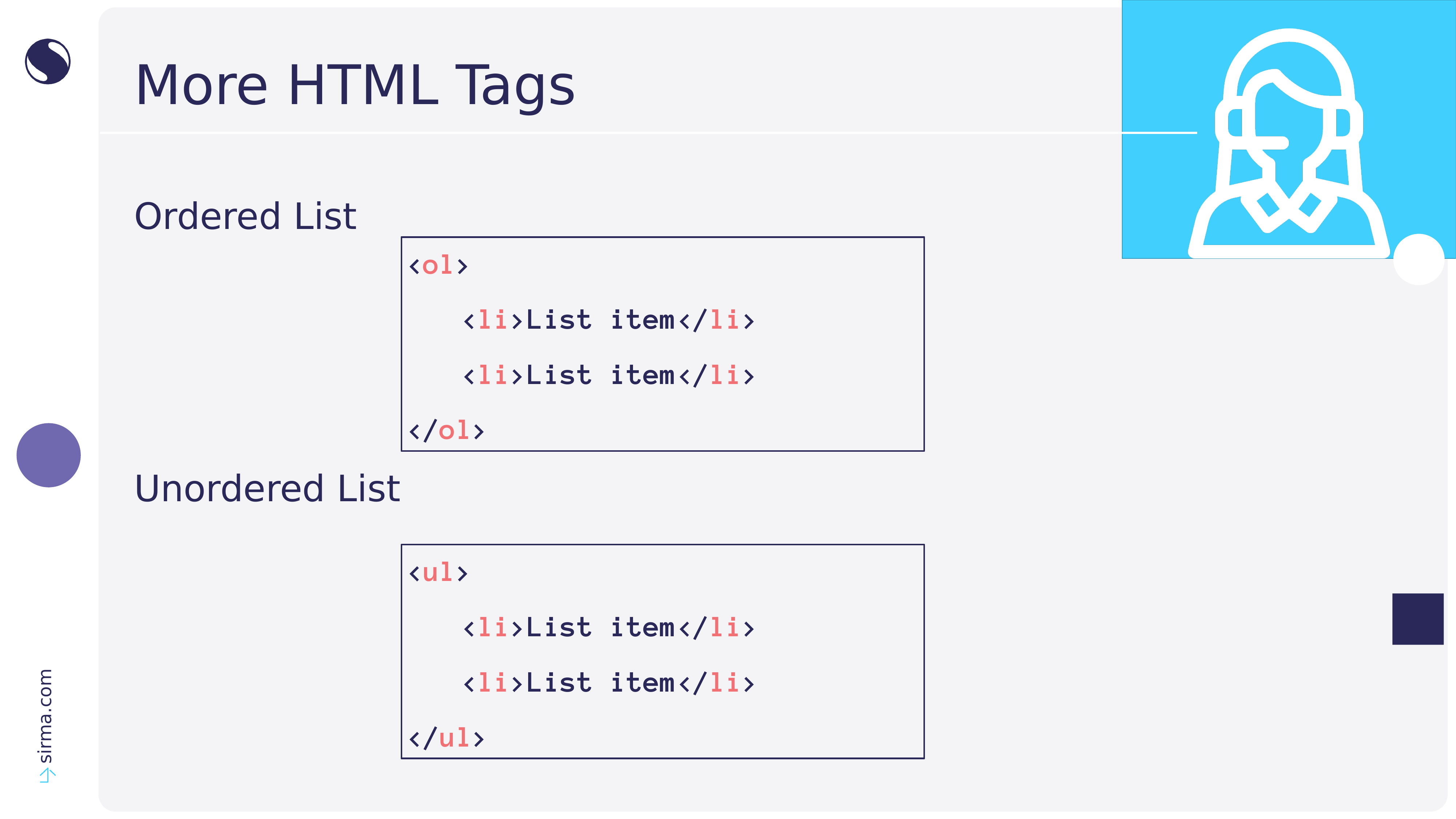

# More HTML Tags
Ordered List

Unordered List

<ol>
	<li>List item</li>
	<li>List item</li>
</ol>
<ul>
	<li>List item</li>
	<li>List item</li>
</ul>